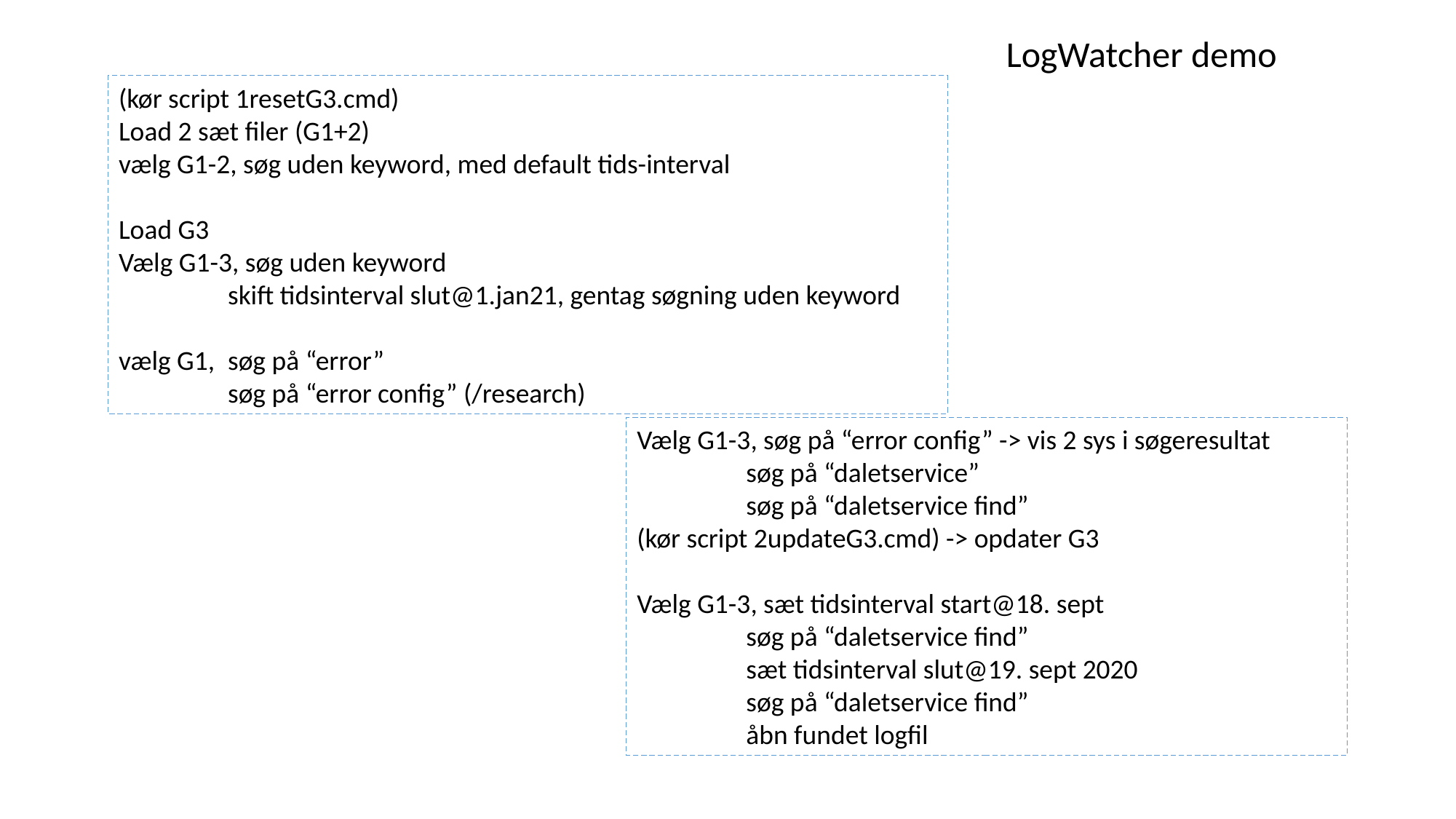

LogWatcher demo

(kør script 1resetG3.cmd)
Load 2 sæt filer (G1+2)
vælg G1-2, søg uden keyword, med default tids-interval

Load G3
Vælg G1-3, søg uden keyword
	skift tidsinterval slut@1.jan21, gentag søgning uden keyword
vælg G1, 	søg på “error”
	søg på “error config” (/research)
Vælg G1-3, søg på “error config” -> vis 2 sys i søgeresultat
	søg på “daletservice”
	søg på “daletservice find”
(kør script 2updateG3.cmd) -> opdater G3
Vælg G1-3, sæt tidsinterval start@18. sept
	søg på “daletservice find”
	sæt tidsinterval slut@19. sept 2020
	søg på “daletservice find”
	åbn fundet logfil